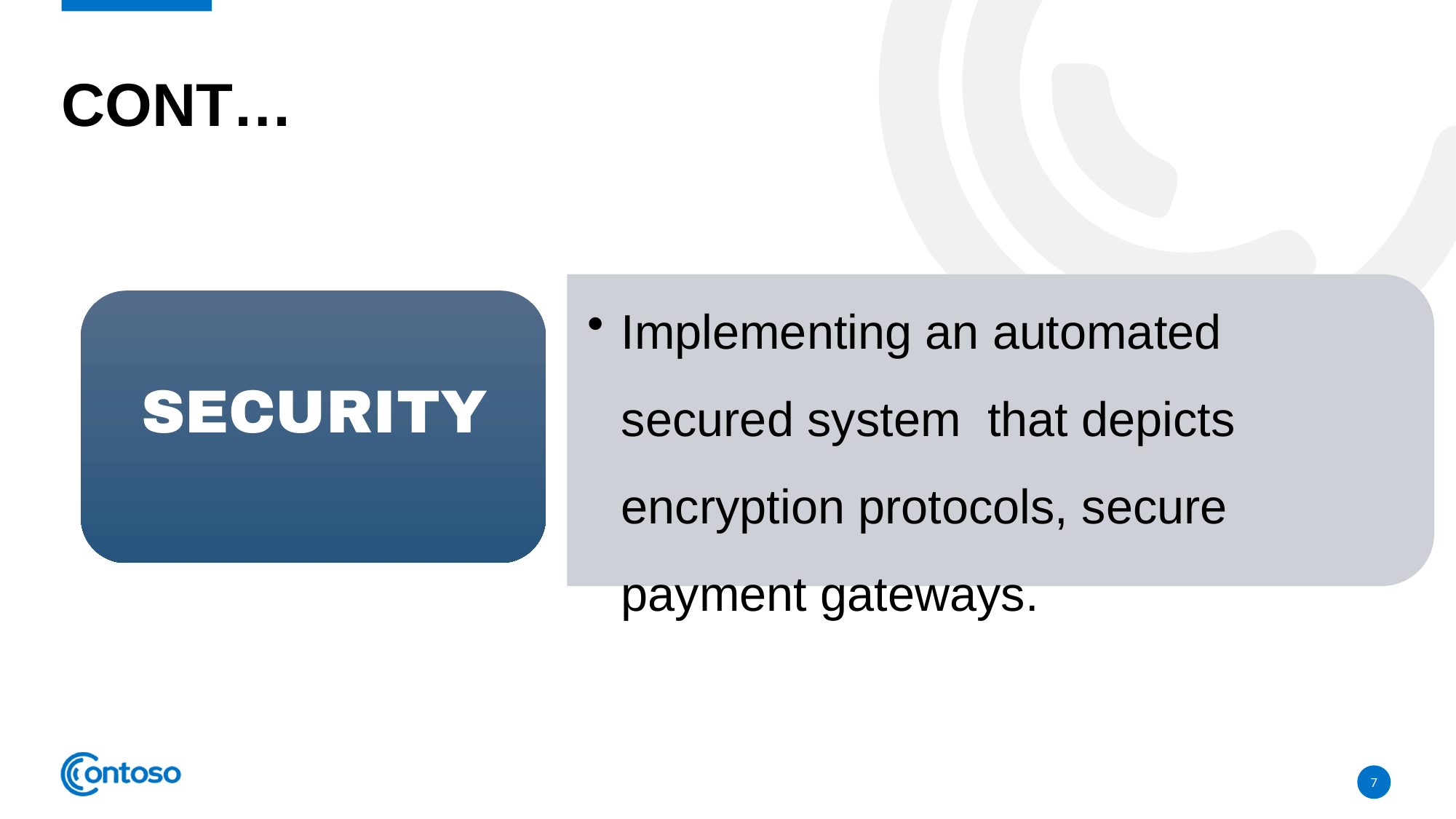

# Cont…

Implementing an automated secured system  that depicts encryption protocols, secure payment gateways.

SECURITY
7